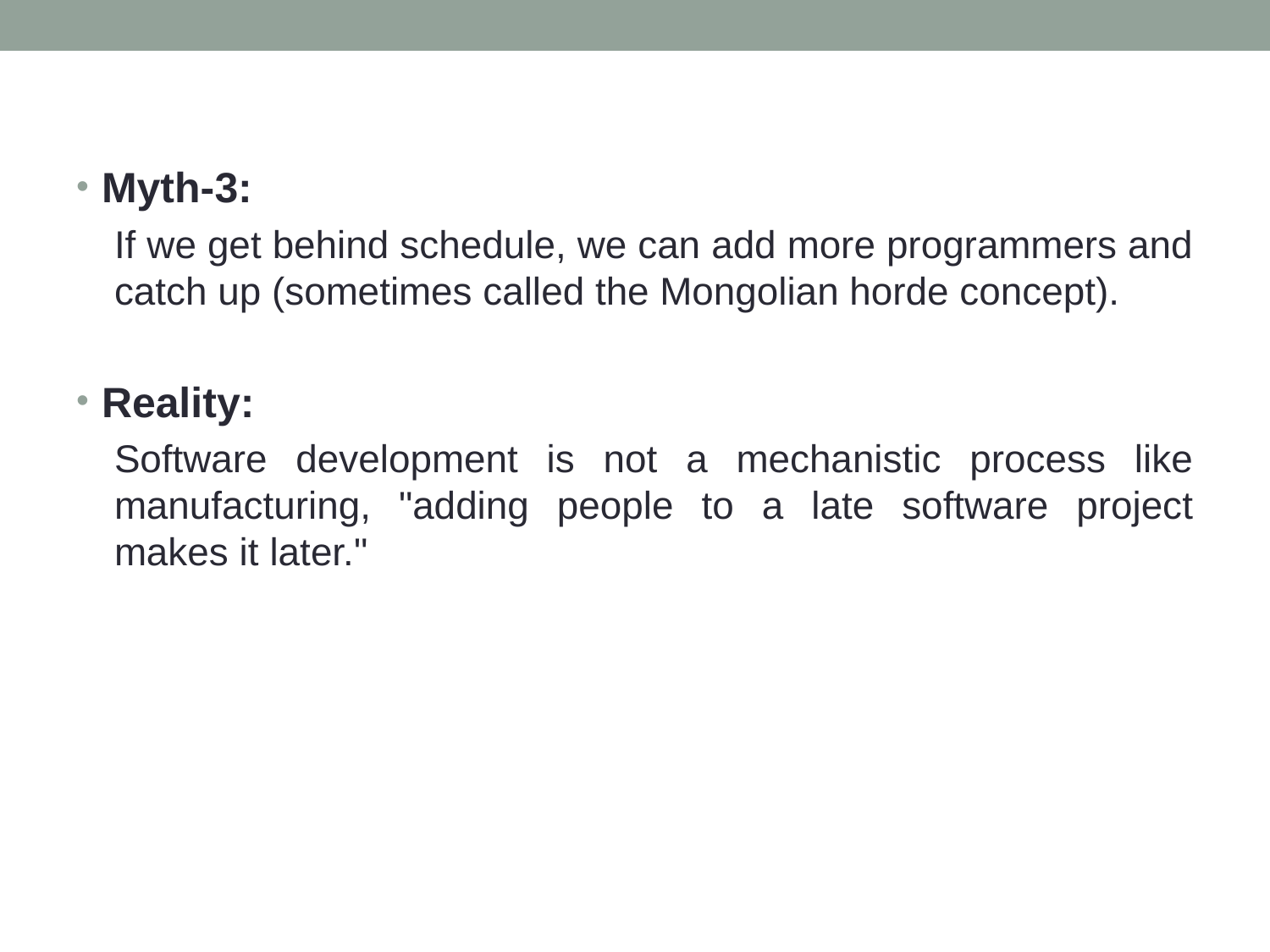

Myth-3:
If we get behind schedule, we can add more programmers and catch up (sometimes called the Mongolian horde concept).

Reality:
Software development is not a mechanistic process like manufacturing, "adding people to a late software project makes it later."